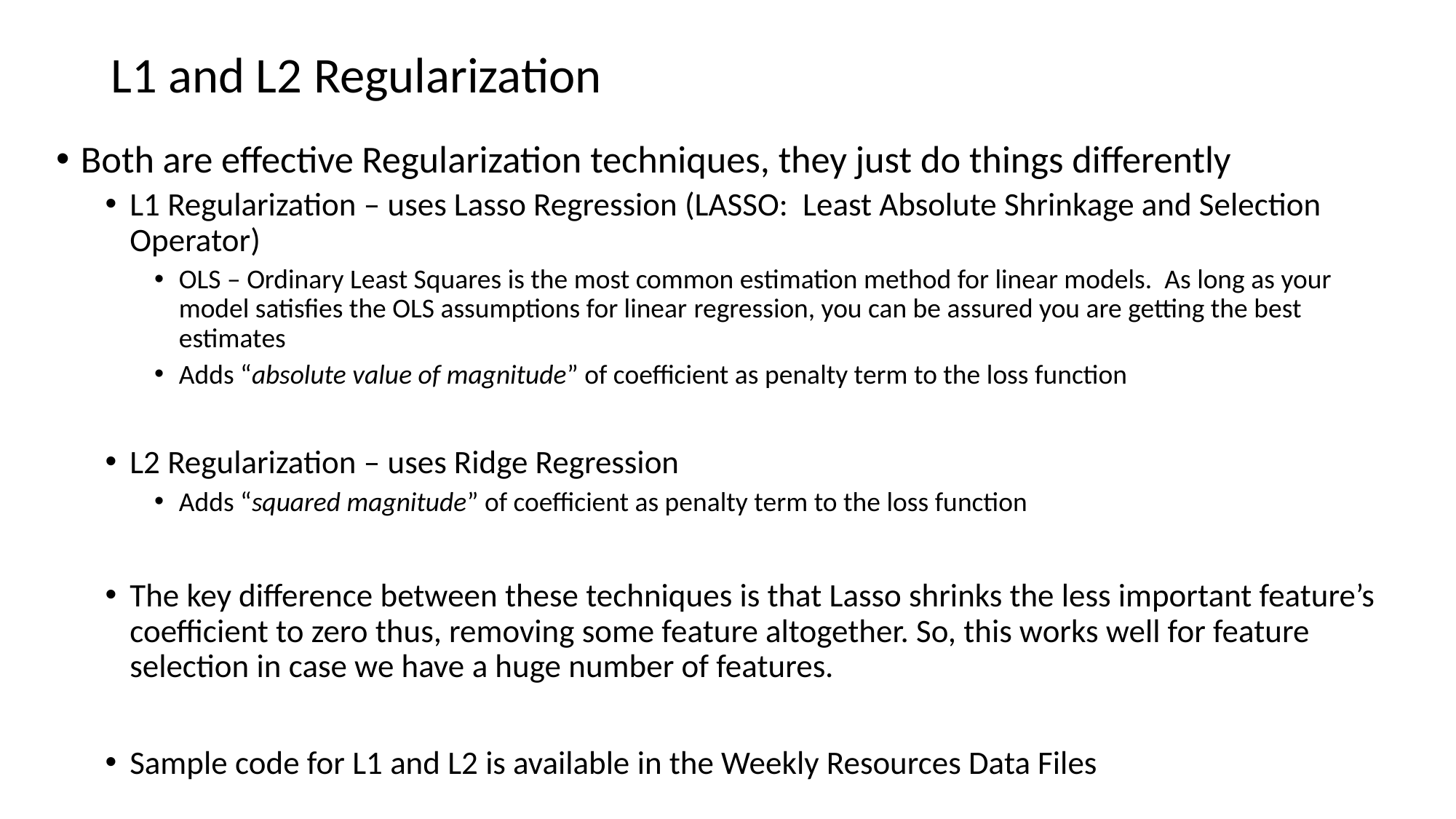

# L1 and L2 Regularization
Both are effective Regularization techniques, they just do things differently
L1 Regularization – uses Lasso Regression (LASSO:  Least Absolute Shrinkage and Selection Operator)
OLS – Ordinary Least Squares is the most common estimation method for linear models.  As long as your model satisfies the OLS assumptions for linear regression, you can be assured you are getting the best estimates
Adds “absolute value of magnitude” of coefficient as penalty term to the loss function

L2 Regularization – uses Ridge Regression
Adds “squared magnitude” of coefficient as penalty term to the loss function

The key difference between these techniques is that Lasso shrinks the less important feature’s coefficient to zero thus, removing some feature altogether. So, this works well for feature selection in case we have a huge number of features.

Sample code for L1 and L2 is available in the Weekly Resources Data Files